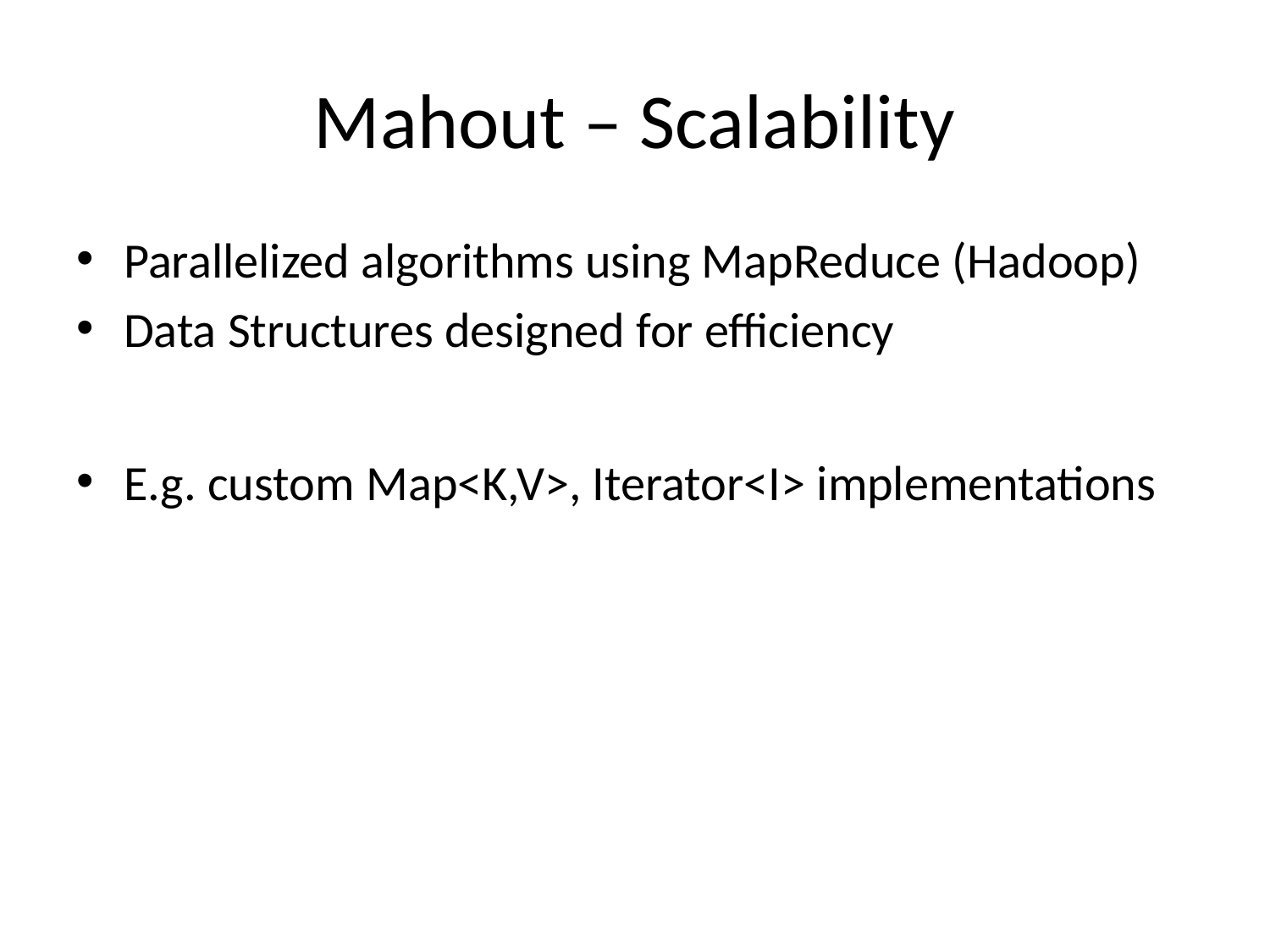

# Mahout – Scalability
Parallelized algorithms using MapReduce (Hadoop)
Data Structures designed for efficiency

E.g. custom Map<K,V>, Iterator<I> implementations